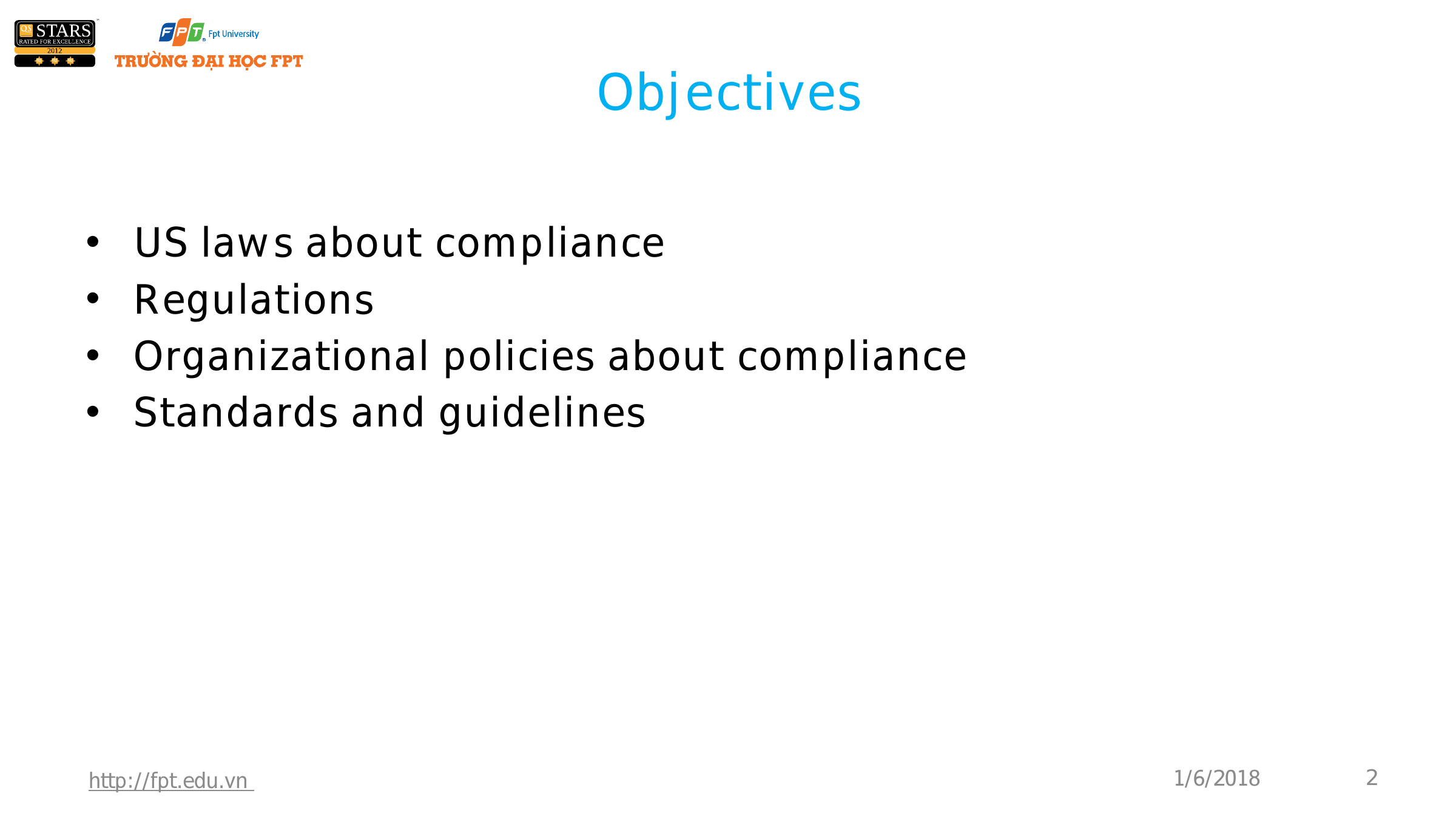

# Objectives
US laws about compliance
Regulations
Organizational policies about compliance
Standards and guidelines
http://fpt.edu.vn
1/6/2018
2